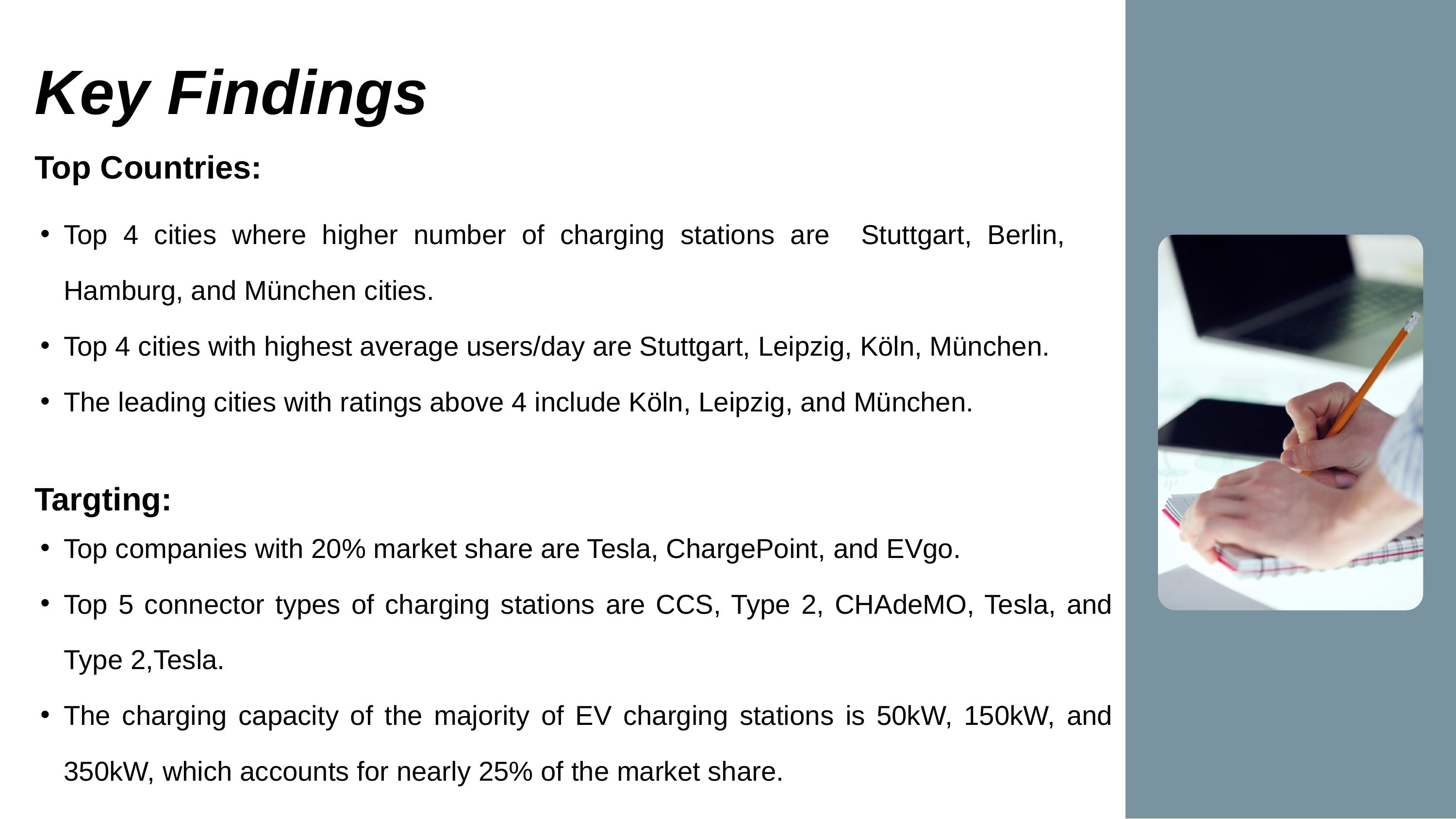

Key Findings
Top Countries:
Top 4 cities where higher number of charging stations are  Stuttgart, Berlin, Hamburg, and München cities.
Top 4 cities with highest average users/day are Stuttgart, Leipzig, Köln, München.
The leading cities with ratings above 4 include Köln, Leipzig, and München.

Targting:
Top companies with 20% market share are Tesla, ChargePoint, and EVgo.
Top 5 connector types of charging stations are CCS, Type 2, CHAdeMO, Tesla, and Type 2,Tesla.
The charging capacity of the majority of EV charging stations is 50kW, 150kW, and 350kW, which accounts for nearly 25% of the market share.